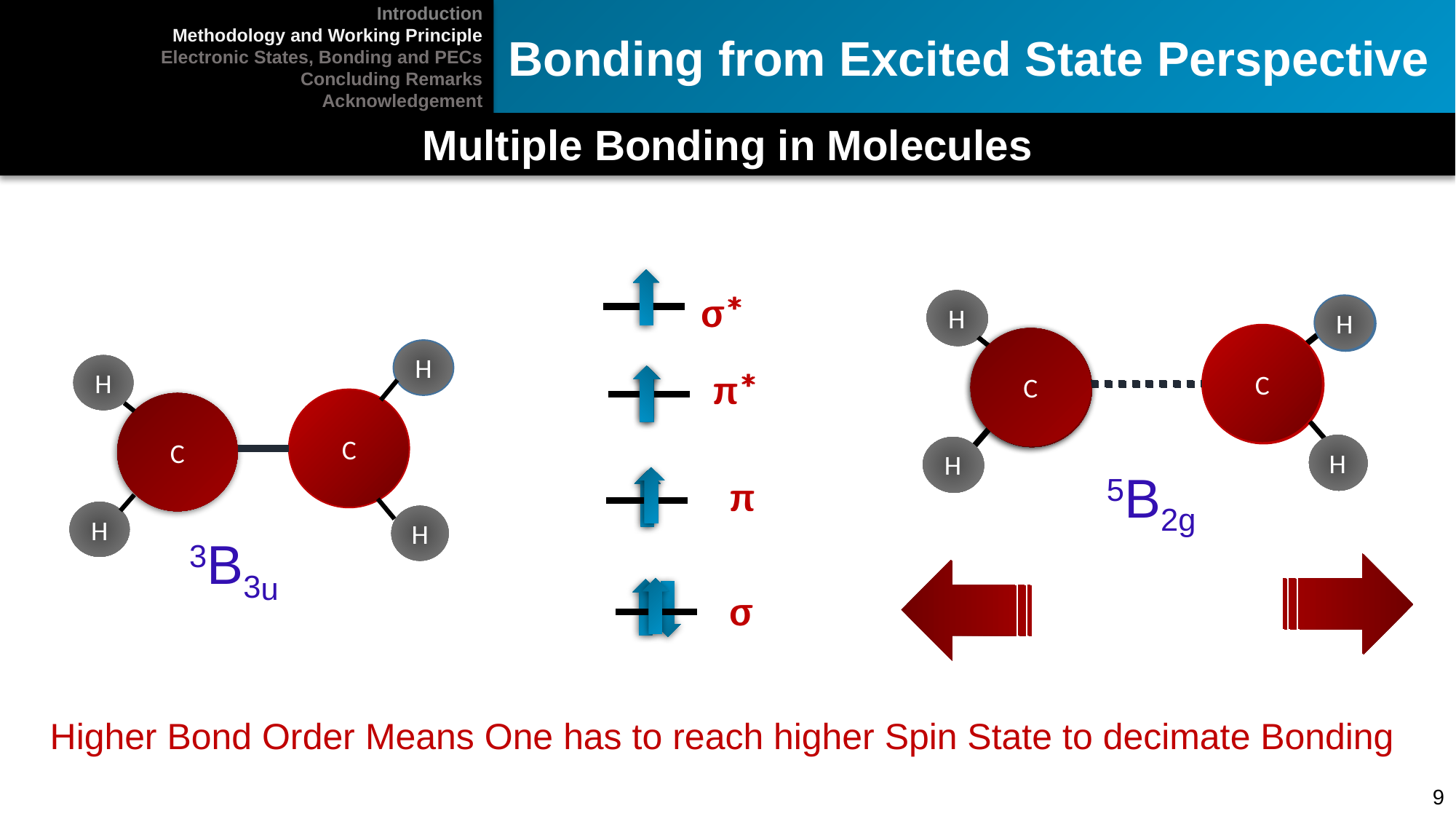

Introduction
Methodology and Working Principle
Electronic States, Bonding and PECs
Concluding Remarks
Acknowledgement
Bonding from Excited State Perspective
Multiple Bonding in Molecules

σ*
σ*
H
H
C
C
H

H
5B2g
H
H
C
C
H

H
5B2g
H
H
π*
π*

C
C
π
π

H
H
3B3u
σ
σ

Higher Bond Order Means One has to reach higher Spin State to decimate Bonding
9